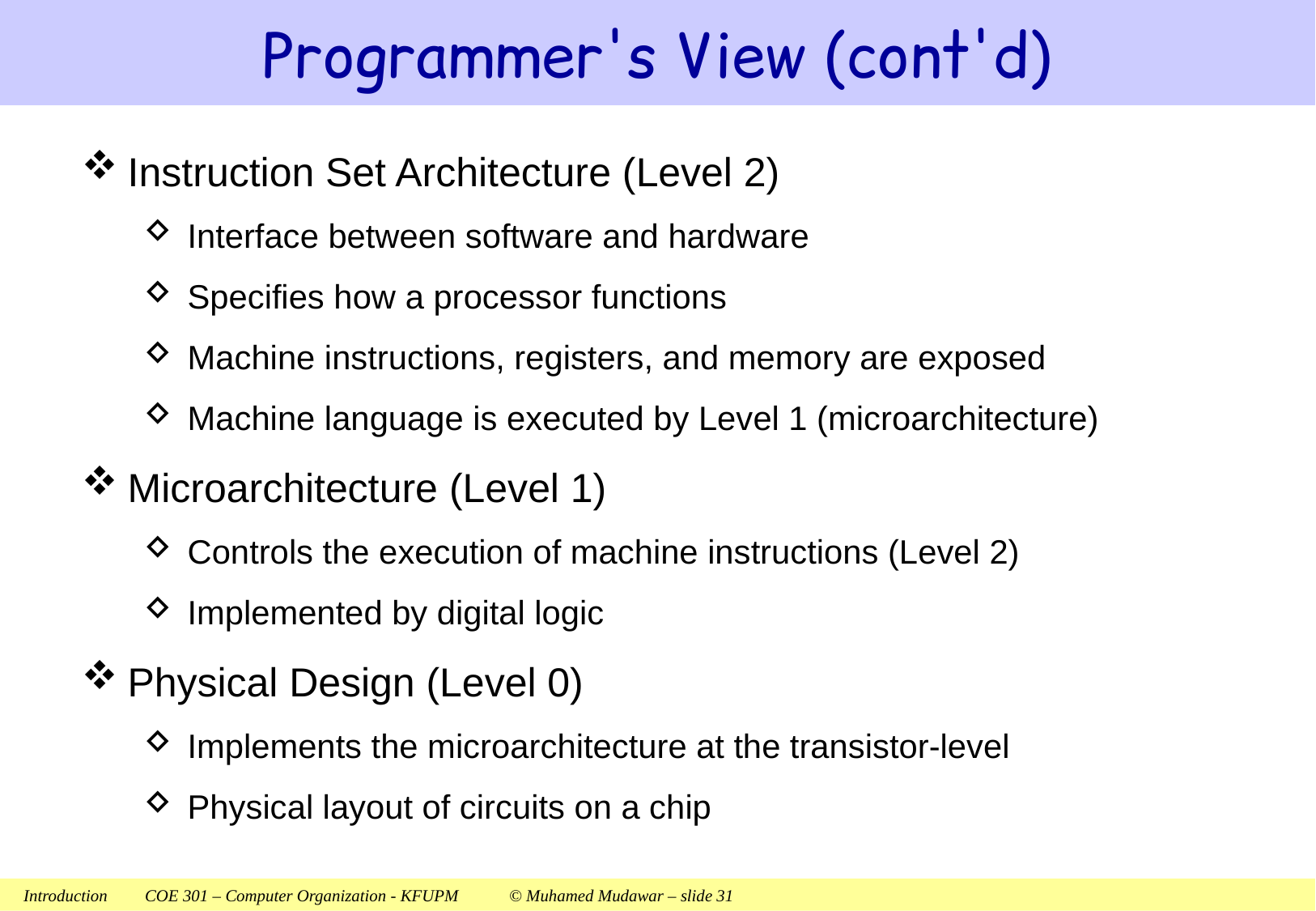

# Programmer's View (cont'd)
Instruction Set Architecture (Level 2)
Interface between software and hardware
Specifies how a processor functions
Machine instructions, registers, and memory are exposed
Machine language is executed by Level 1 (microarchitecture)
Microarchitecture (Level 1)
Controls the execution of machine instructions (Level 2)
Implemented by digital logic
Physical Design (Level 0)
Implements the microarchitecture at the transistor-level
Physical layout of circuits on a chip